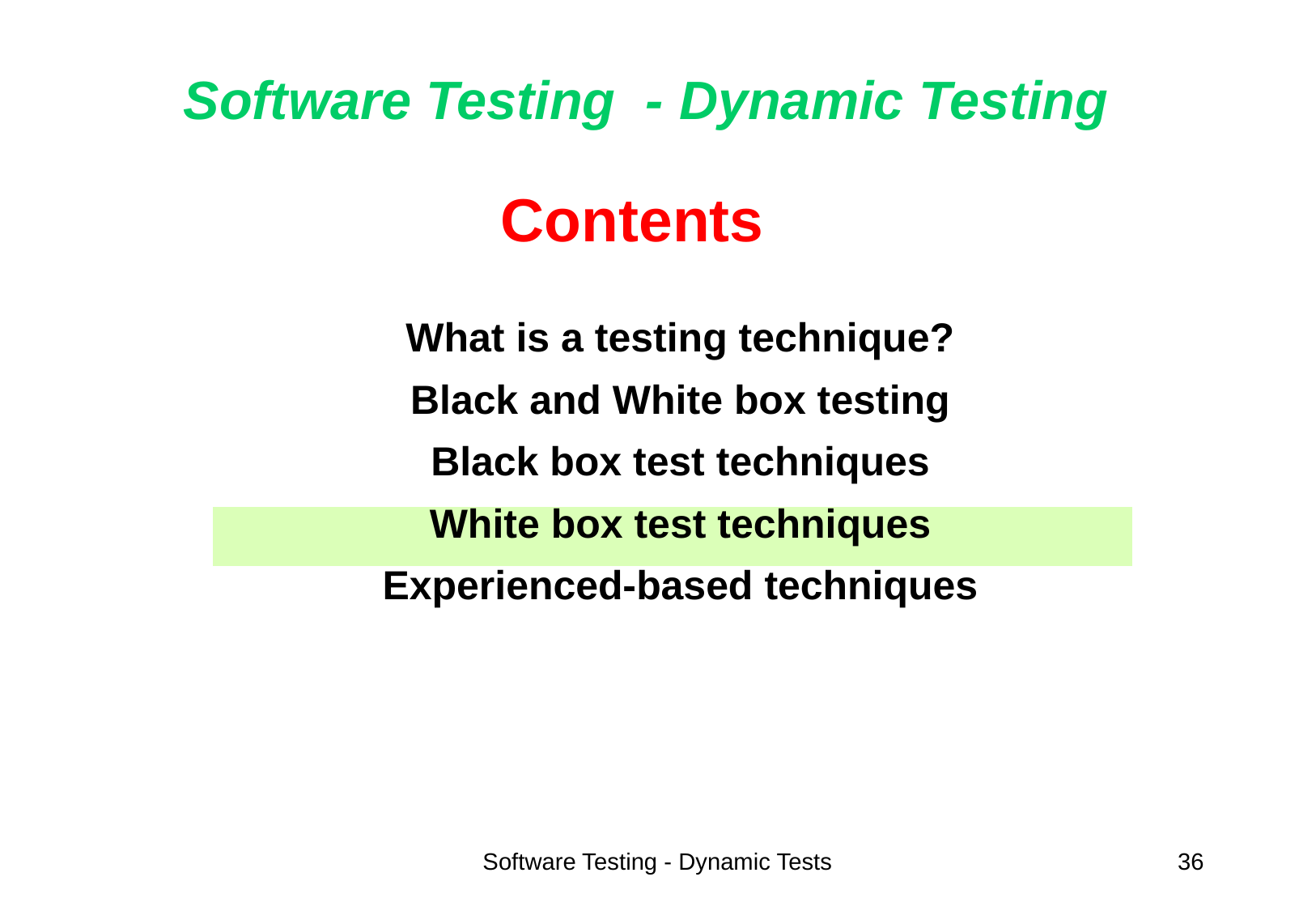

Software Testing  - Dynamic Testing
Contents
What is a testing technique?
Black and White box testing
Black box test techniques
White box test techniques
Experienced-based techniques

Software Testing - Dynamic Tests
36